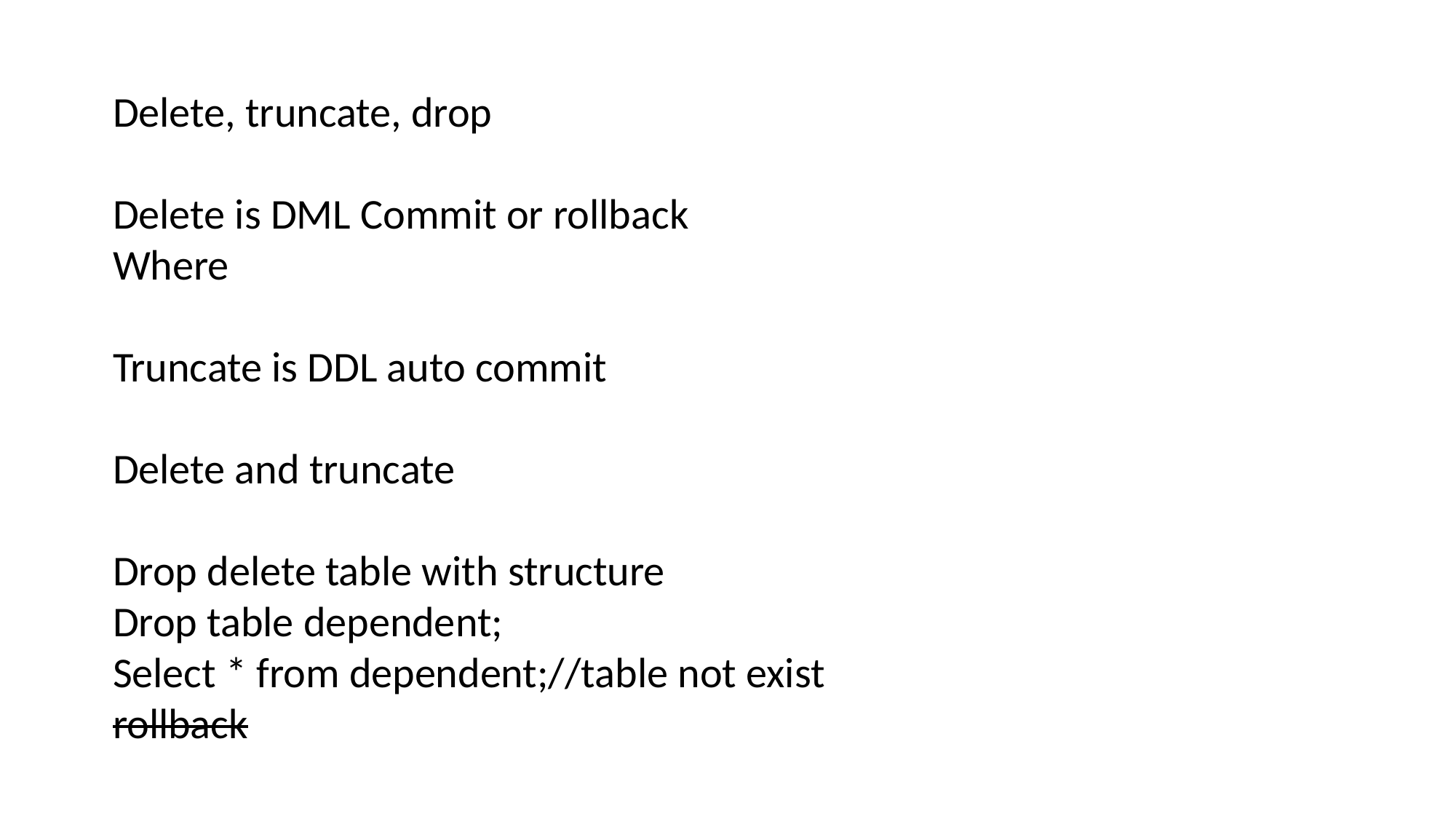

Delete, truncate, drop

Delete is DML Commit or rollback
Where

Truncate is DDL auto commit

Delete and truncate

Drop delete table with structure
Drop table dependent;
Select * from dependent;//table not exist
rollback